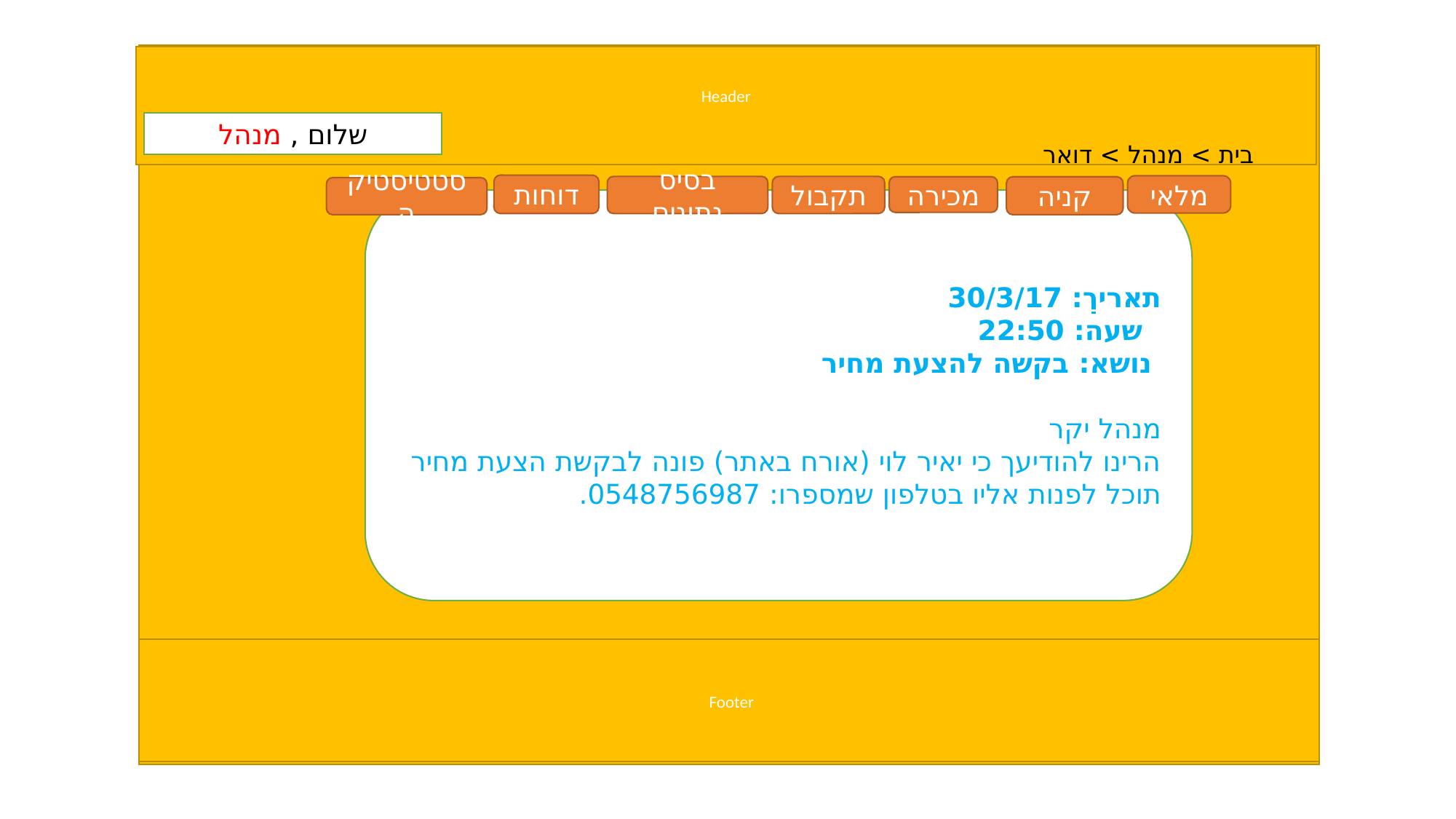

Header

שלום , מנהל
בית > מנהל > דואר

דוחות
מלאי
בסיס נתונים
תקבול
מכירה
קניה
סטטיסטיקה
תאריך: 30/3/17
  שעה: 22:50
 נושא: בקשה להצעת מחיר

מנהל יקר
הרינו להודיעך כי יאיר לוי (אורח באתר) פונה לבקשת הצעת מחיר
תוכל לפנות אליו בטלפון שמספרו: 0548756987.
Footer